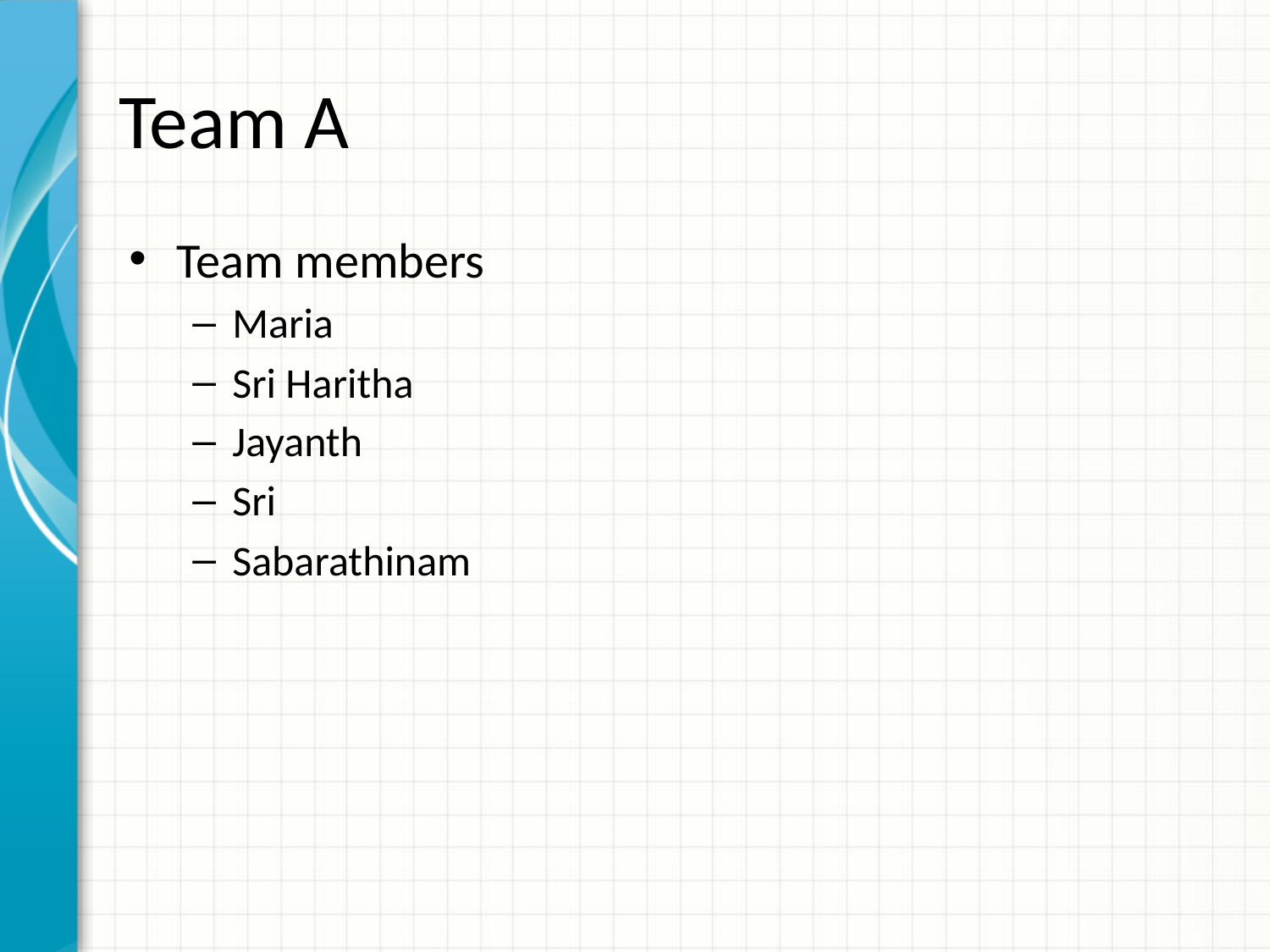

# Team A
Team members
Maria
Sri Haritha
Jayanth
Sri
Sabarathinam